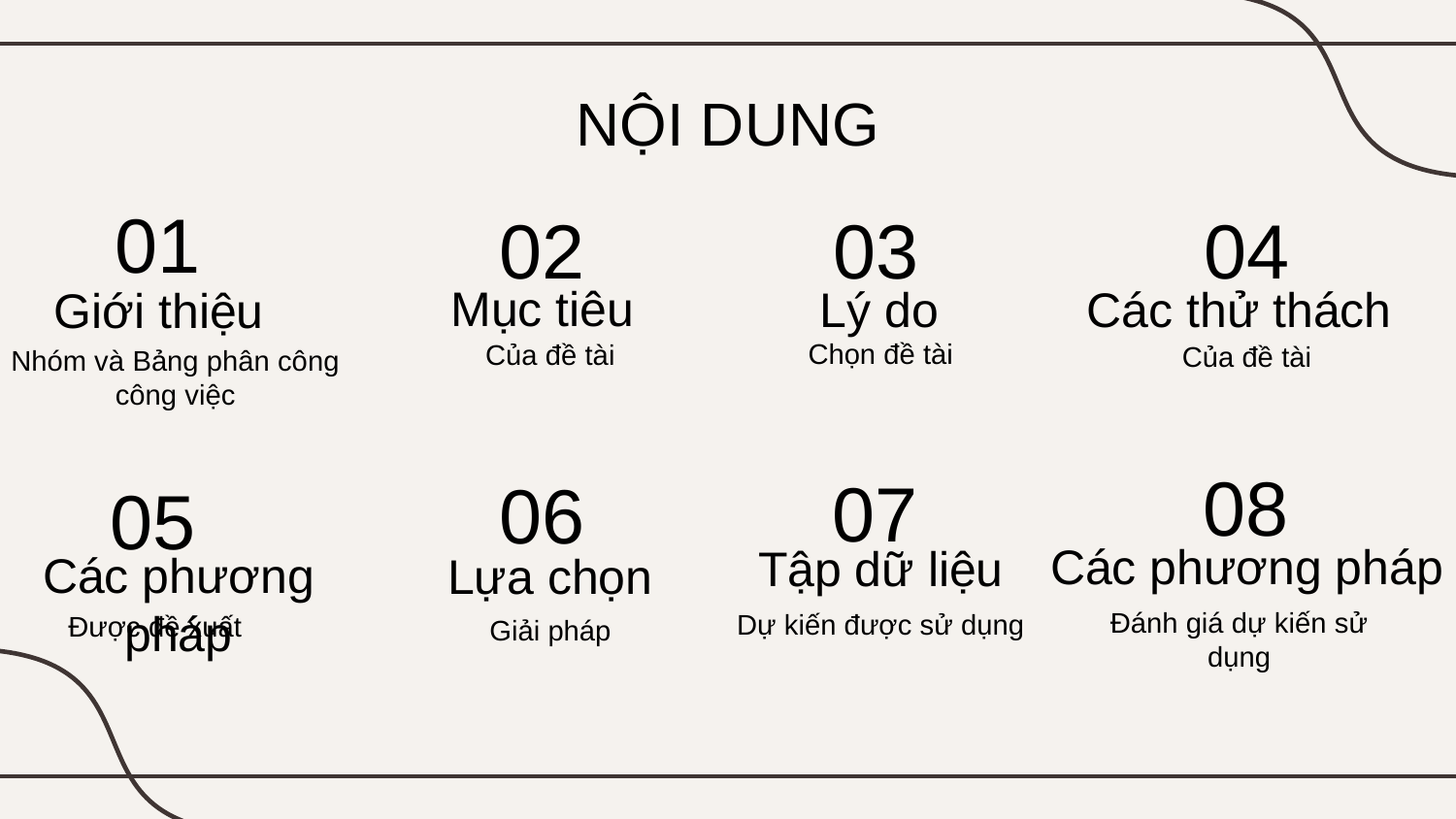

NỘI DUNG
01
03
04
02
Mục tiêu
Lý do
Các thử thách
# Giới thiệu
Chọn đề tài
Của đề tài
Của đề tài
Nhóm và Bảng phân công công việc
08
06
05
07
Các phương pháp
Tập dữ liệu
Các phương pháp
Lựa chọn
Được đề xuất
Giải pháp

Đánh giá dự kiến sử dụng
Dự kiến được sử dụng